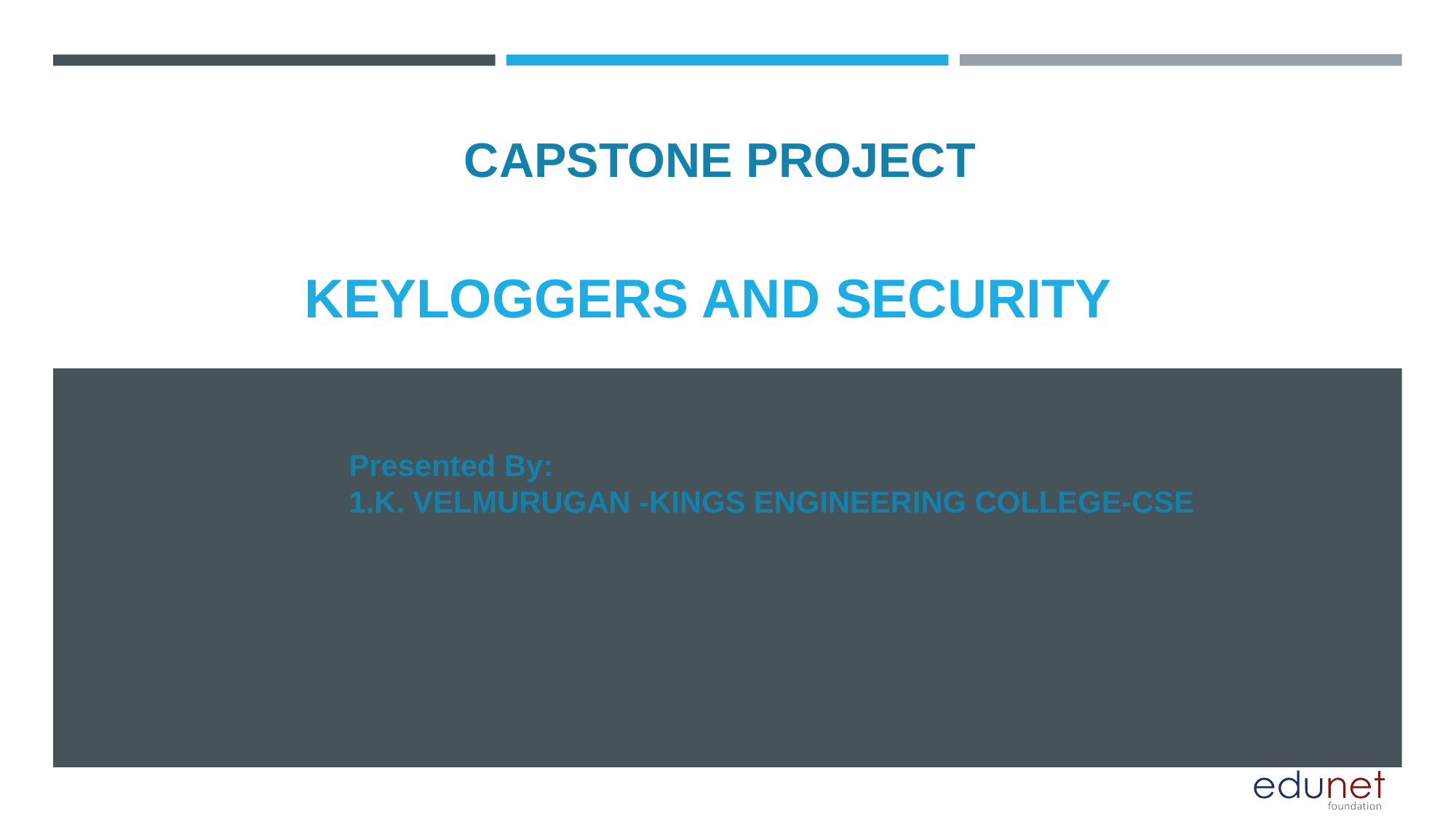

CAPSTONE PROJECT
# Keyloggers and security
Presented By:
1.K. VELMURUGAN -KINGS ENGINEERING COLLEGE-CSE